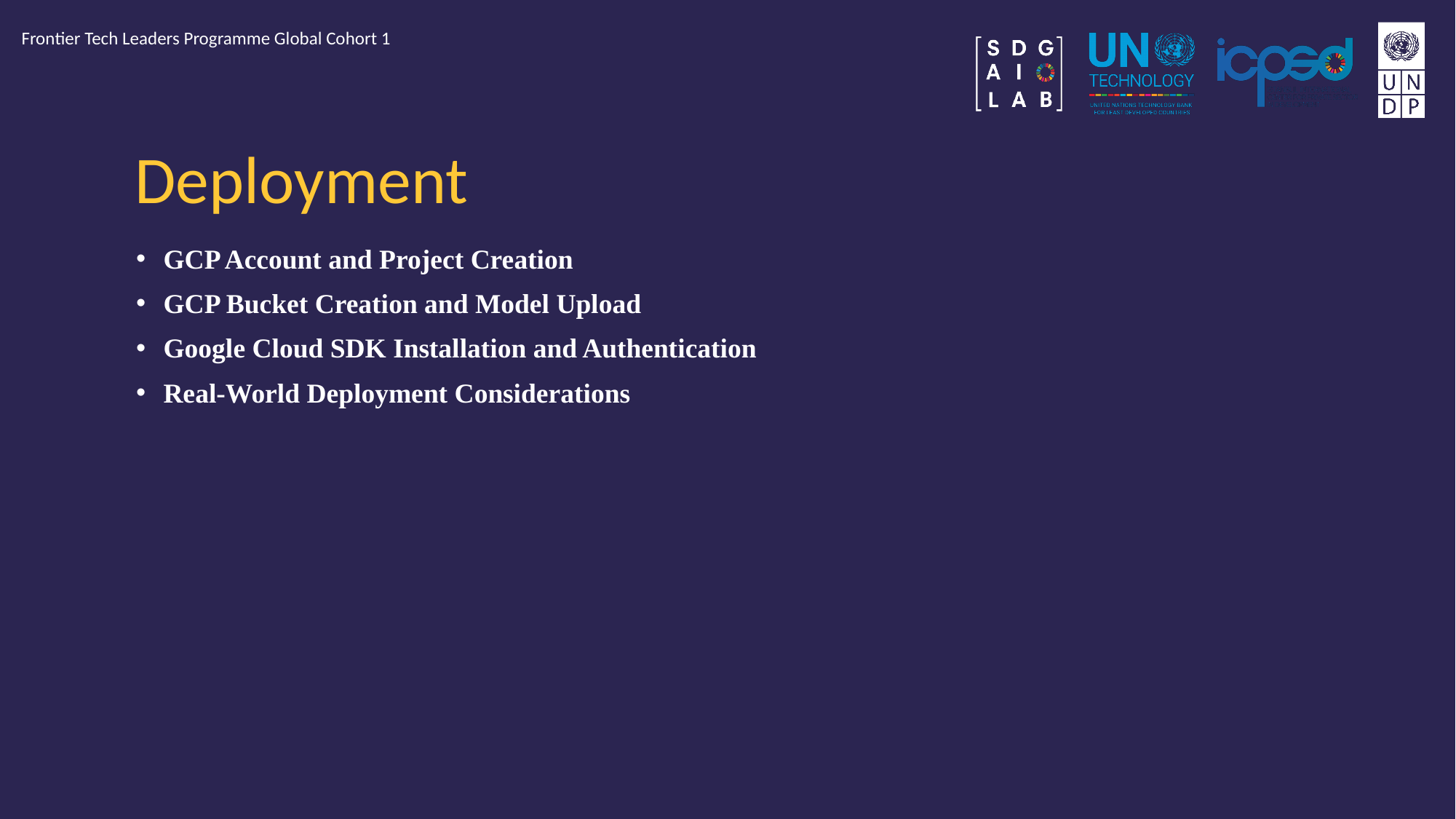

Frontier Tech Leaders Programme Global Cohort 1
# Deployment
GCP Account and Project Creation
GCP Bucket Creation and Model Upload
Google Cloud SDK Installation and Authentication
Real-World Deployment Considerations